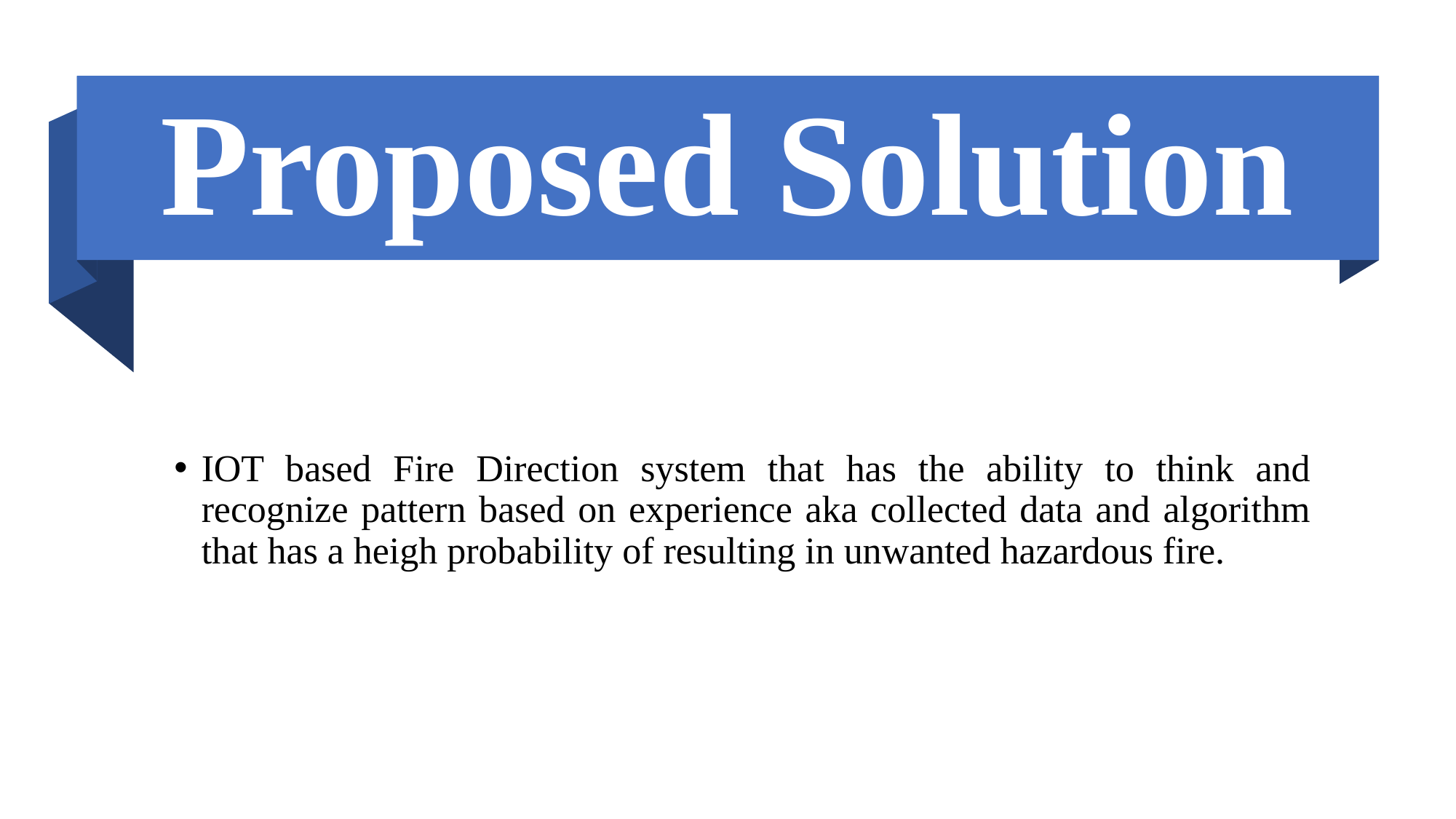

# Proposed Solution

IOT based Fire Direction system that has the ability to think and recognize pattern based on experience aka collected data and algorithm that has a heigh probability of resulting in unwanted hazardous fire.